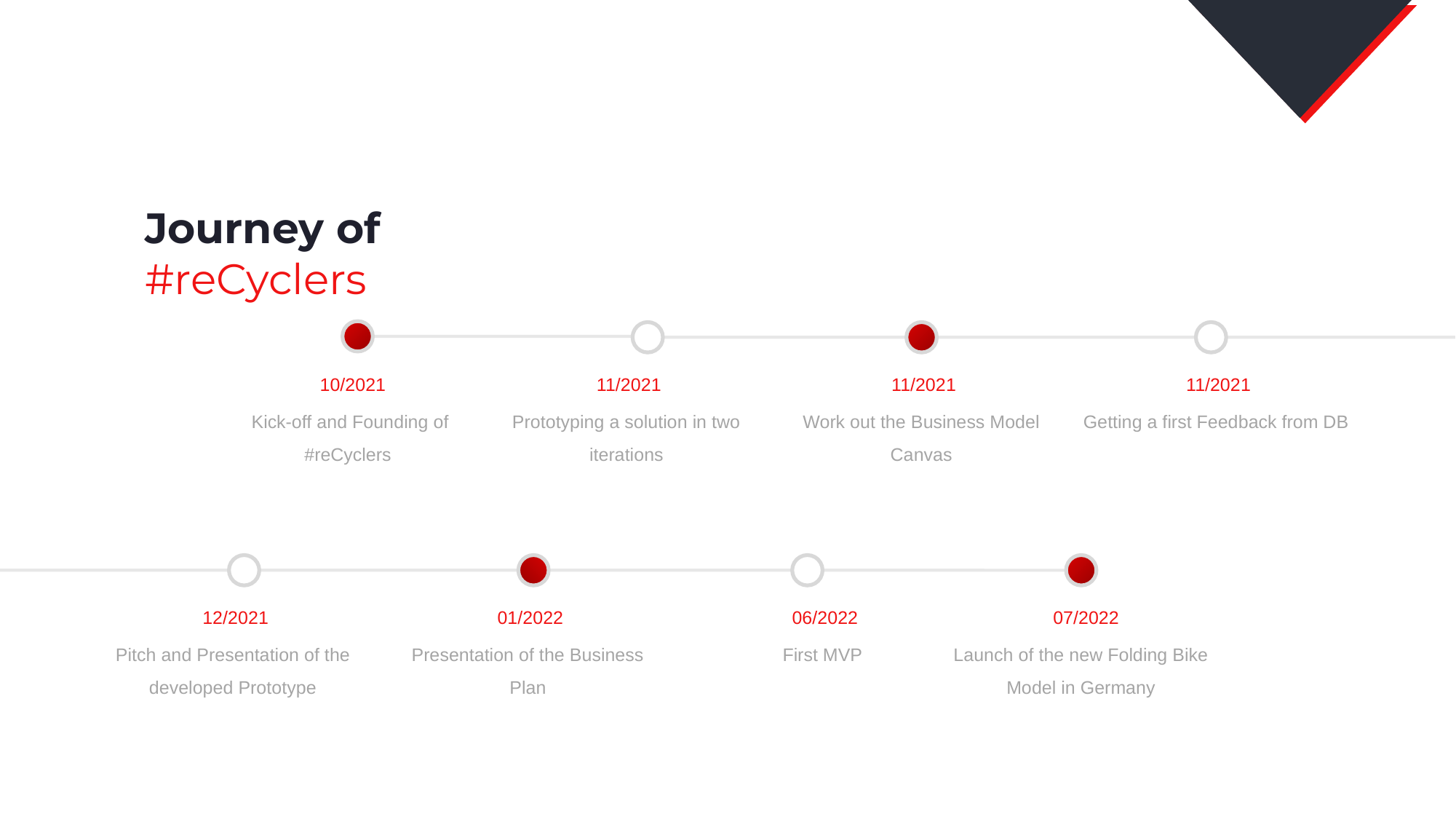

Journey of #reCyclers

 10/2021
 11/2021
 11/2021
 11/2021
Kick-off and Founding of #reCyclers
Prototyping a solution in two iterations
Work out the Business Model Canvas
Getting a first Feedback from DB

 12/2021
 01/2022
 06/2022
  07/2022

Pitch and Presentation of the developed Prototype
Presentation of the Business Plan
First MVP
Launch of the new Folding Bike Model in Germany